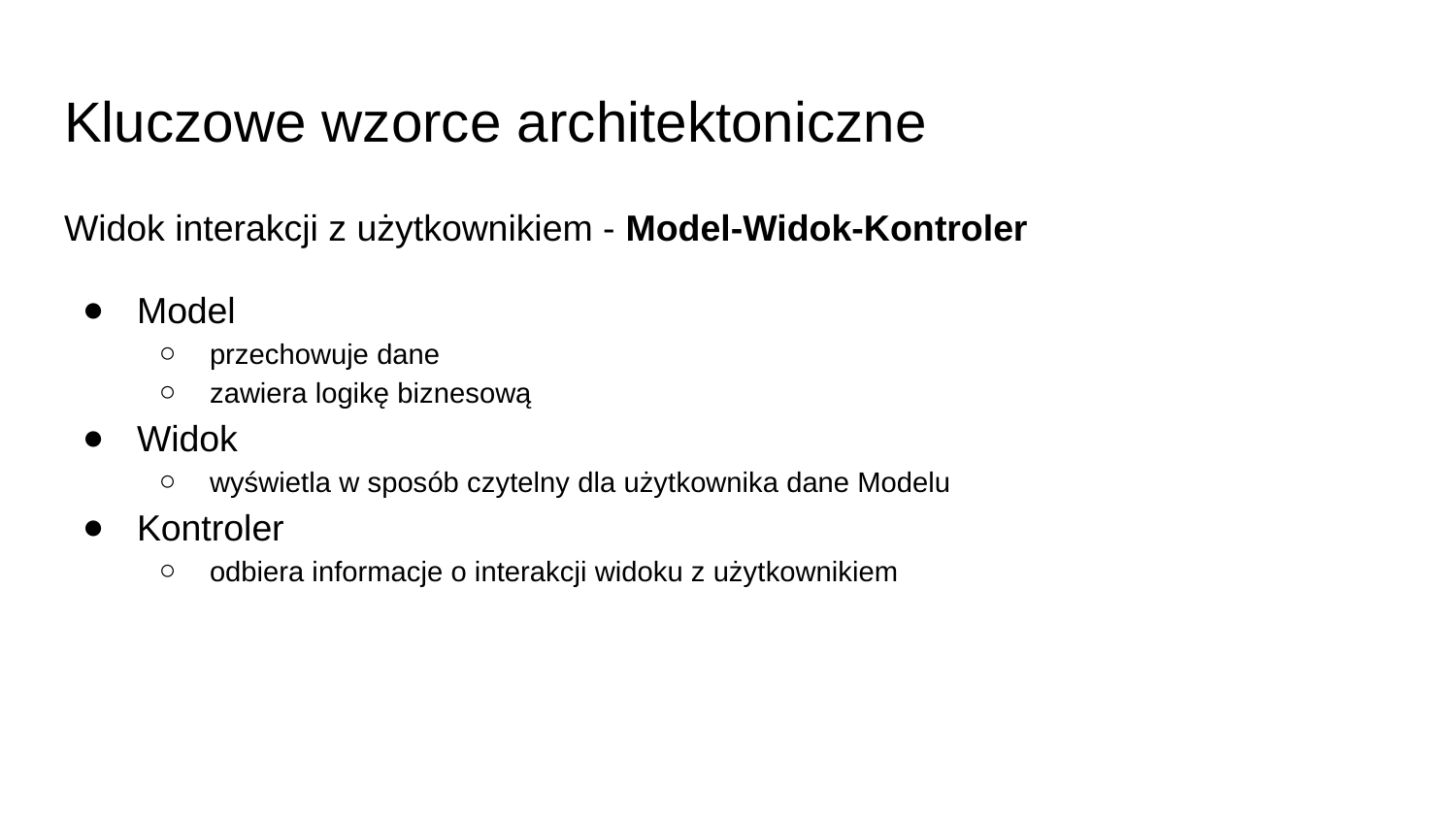

# Kluczowe wzorce architektoniczne

Widok interakcji z użytkownikiem - Model-Widok-Kontroler
Model
przechowuje dane
zawiera logikę biznesową
Widok
wyświetla w sposób czytelny dla użytkownika dane Modelu
Kontroler
odbiera informacje o interakcji widoku z użytkownikiem